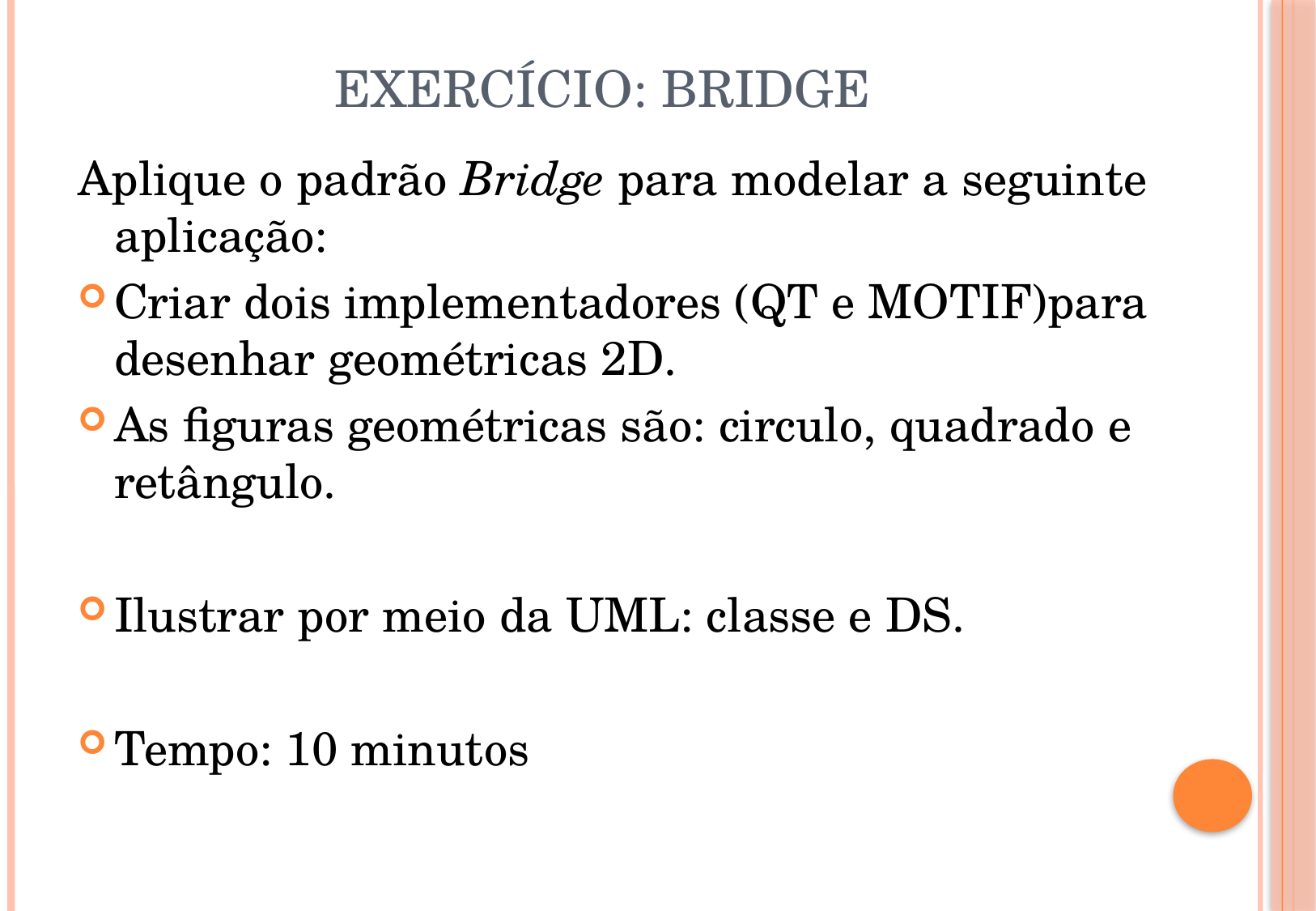

# Exercício: BRIDGE
Aplique o padrão Bridge para modelar a seguinte aplicação:
Criar dois implementadores (QT e MOTIF)para desenhar geométricas 2D.
As figuras geométricas são: circulo, quadrado e retângulo.

Ilustrar por meio da UML: classe e DS.

Tempo: 10 minutos